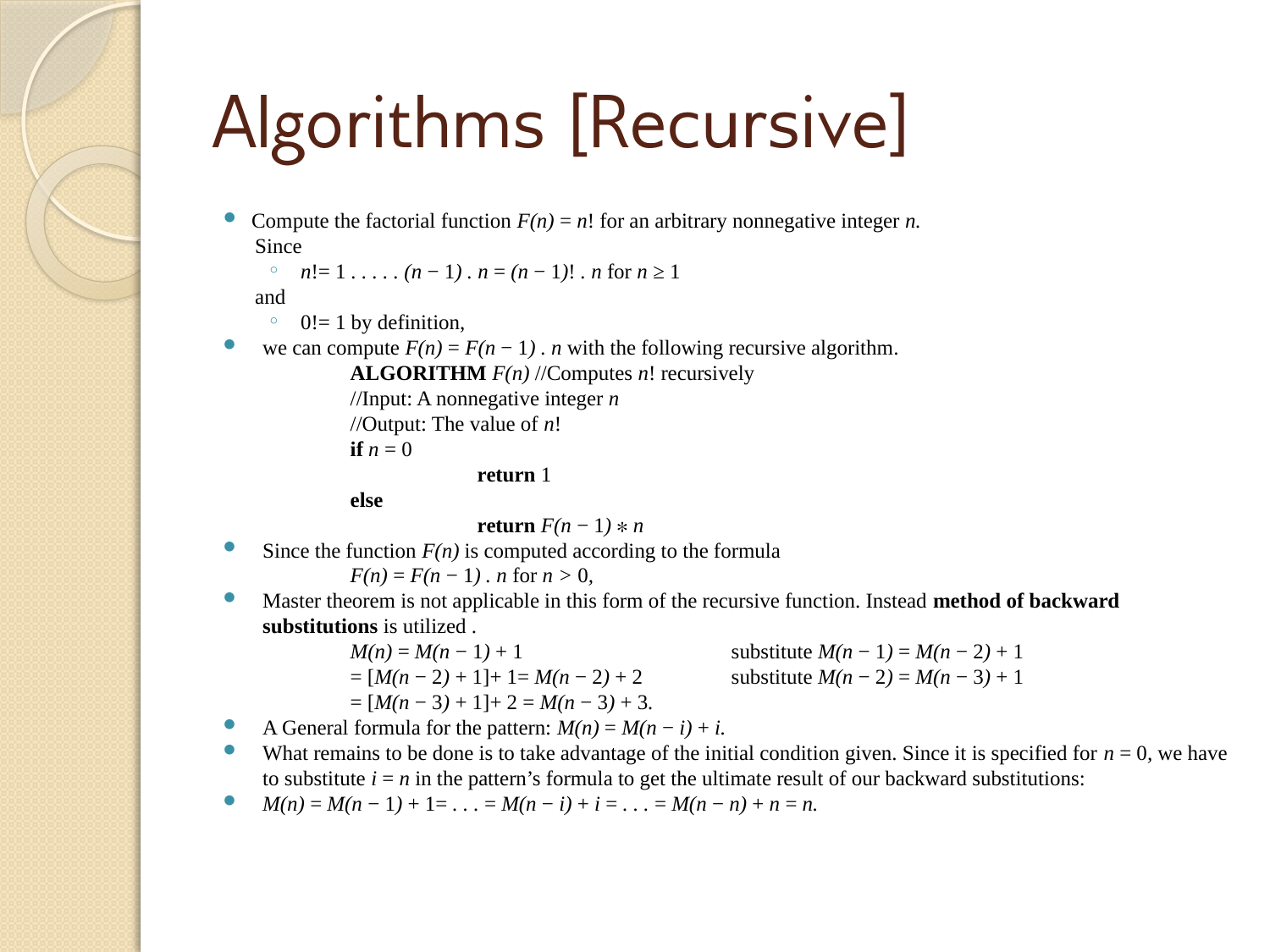

# Algorithms [Recursive]
Compute the factorial function F(n) = n! for an arbitrary nonnegative integer n.
      Since
n!= 1 . . . . . (n − 1) . n = (n − 1)! . n for n ≥ 1
      and
0!= 1 by definition,
we can compute F(n) = F(n − 1) . n with the following recursive algorithm.
	ALGORITHM F(n) //Computes n! recursively
	//Input: A nonnegative integer n
	//Output: The value of n!
	if n = 0
		return 1
	else
		return F(n − 1) ∗ n
Since the function F(n) is computed according to the formula
	F(n) = F(n − 1) . n for n > 0,
Master theorem is not applicable in this form of the recursive function. Instead method of backward substitutions is utilized .
	M(n) = M(n − 1) + 1 		substitute M(n − 1) = M(n − 2) + 1
	= [M(n − 2) + 1]+ 1= M(n − 2) + 2 	substitute M(n − 2) = M(n − 3) + 1
	= [M(n − 3) + 1]+ 2 = M(n − 3) + 3.
A General formula for the pattern: M(n) = M(n − i) + i.
What remains to be done is to take advantage of the initial condition given. Since it is specified for n = 0, we have to substitute i = n in the pattern’s formula to get the ultimate result of our backward substitutions:
M(n) = M(n − 1) + 1= . . . = M(n − i) + i = . . . = M(n − n) + n = n.